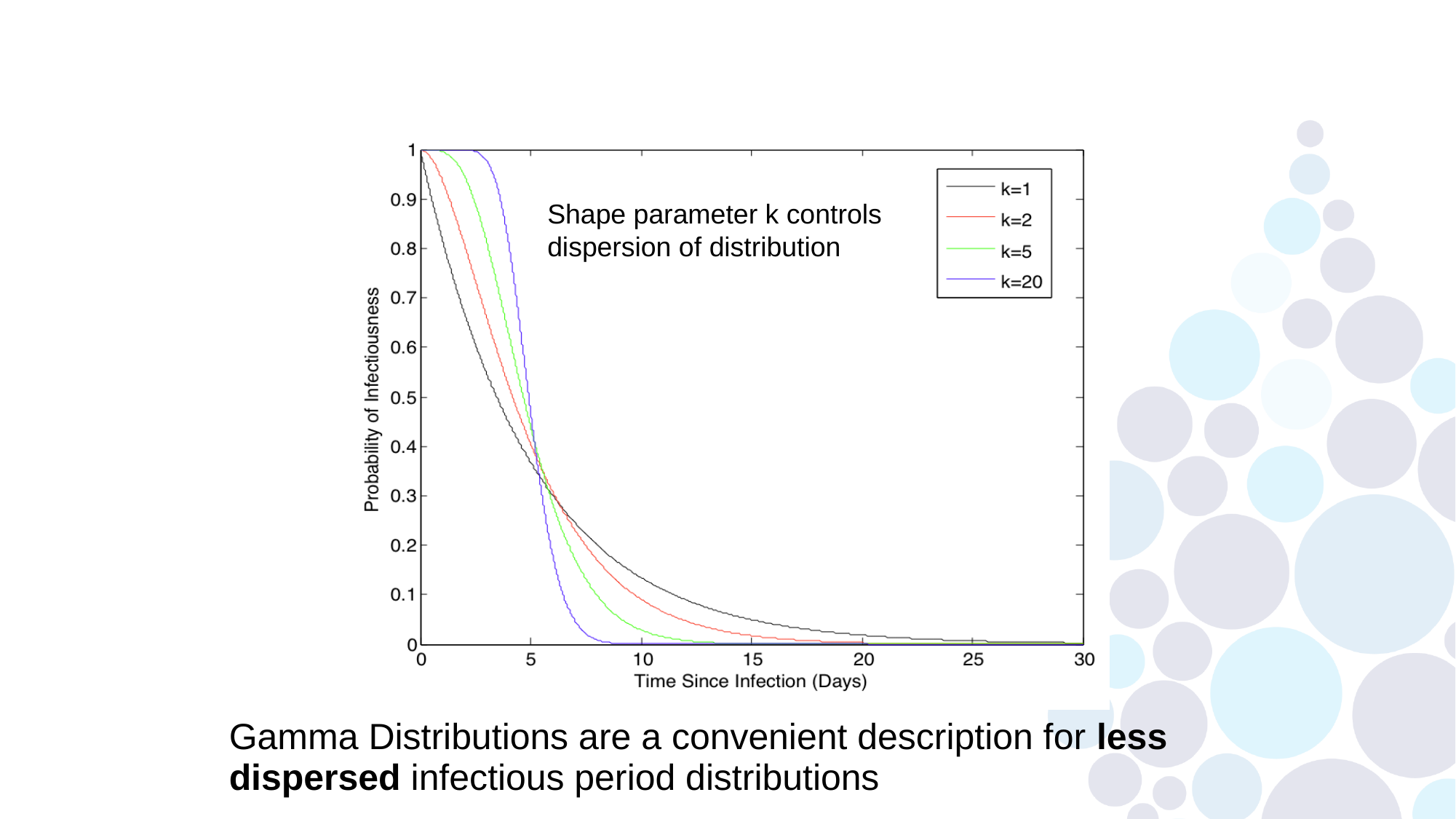

Shape parameter k controls dispersion of distribution
Gamma Distributions are a convenient description for less dispersed infectious period distributions